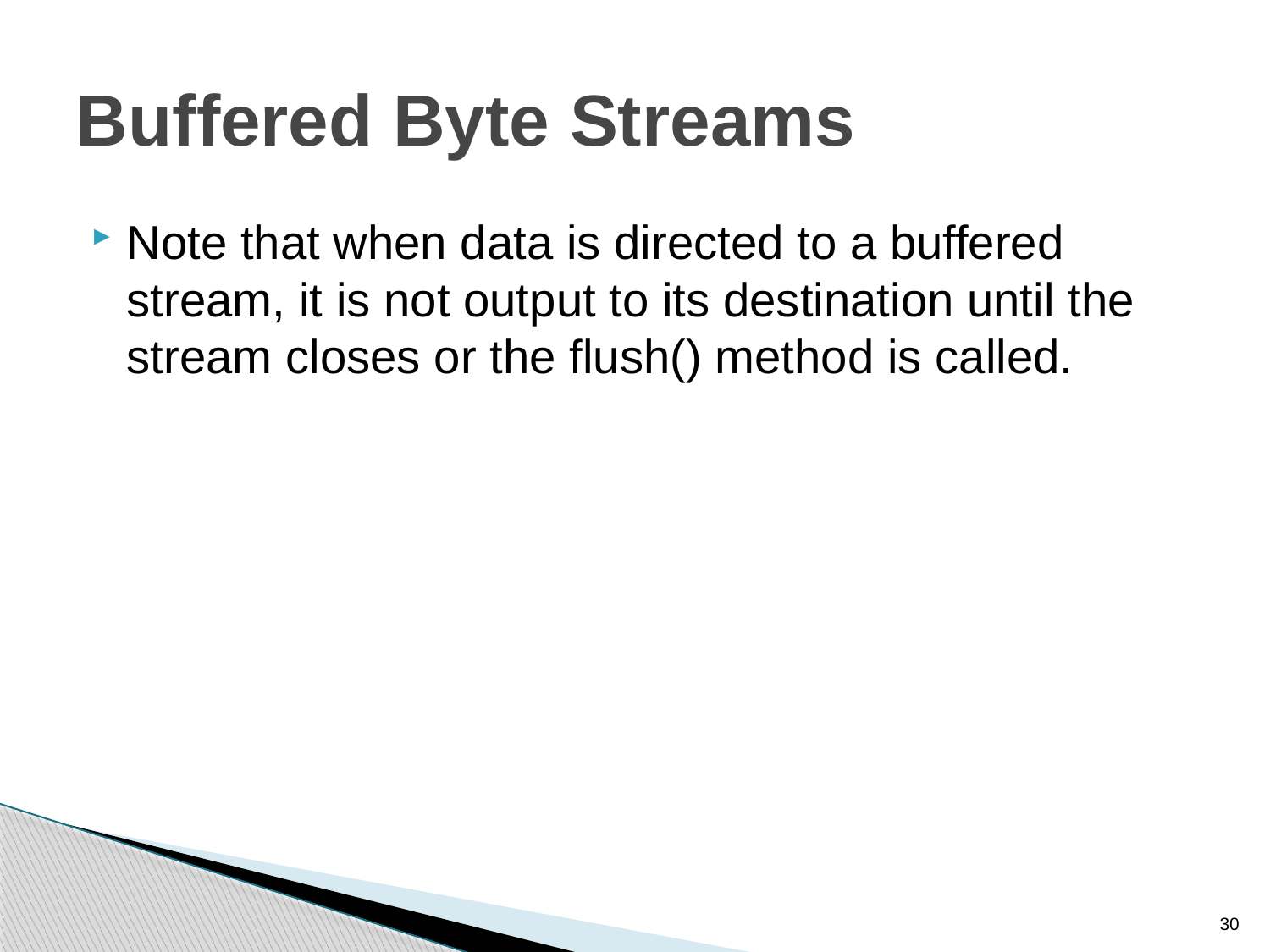

# Buffered Byte Streams
Note that when data is directed to a buffered stream, it is not output to its destination until the stream closes or the flush() method is called.

30